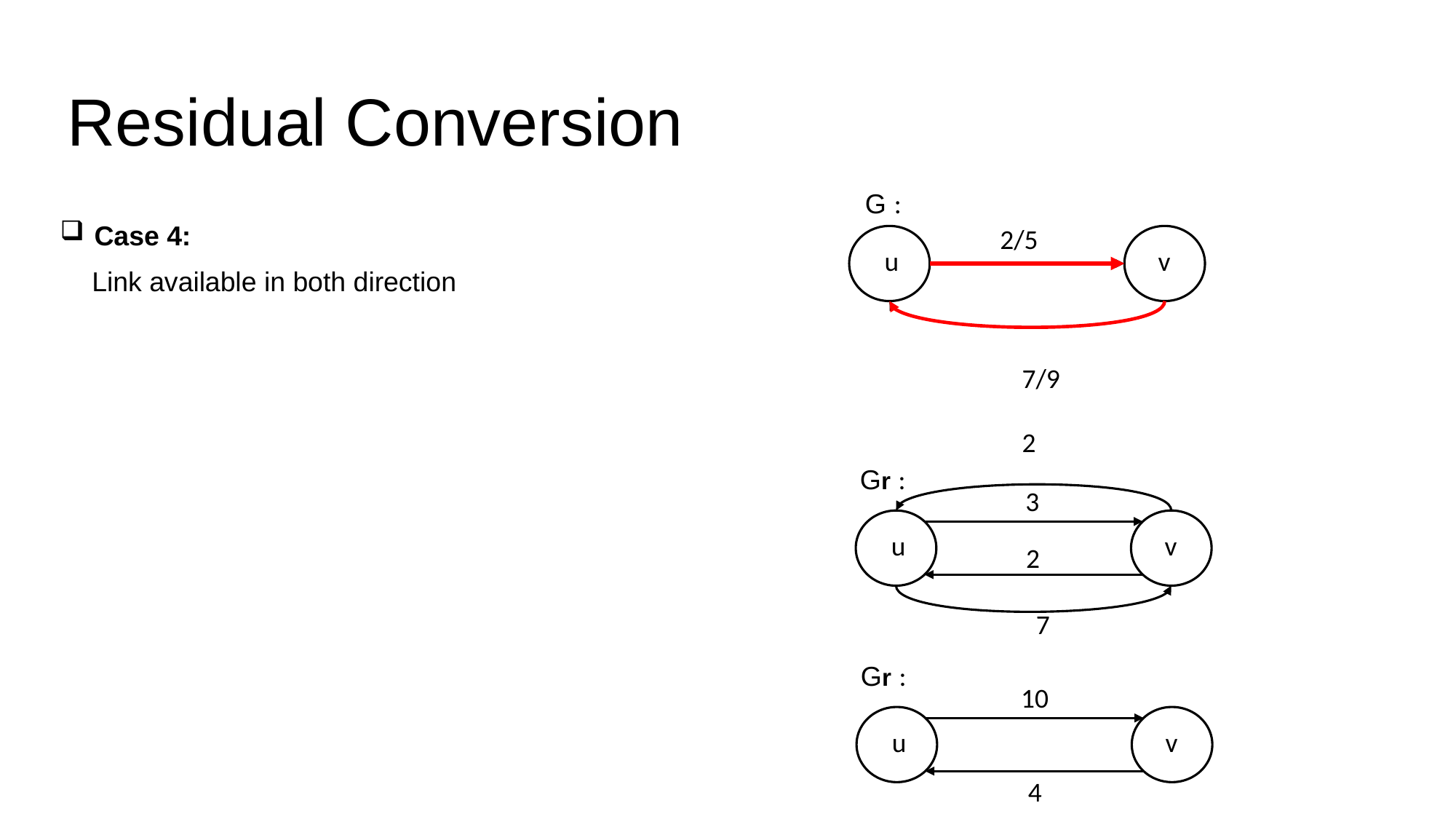

# Residual Conversion
G :
Case 4:
2/5

u
v
Link available in both direction
7/9
2
Gr :
3

u
v
2
7
Gr :
10

u
v
4